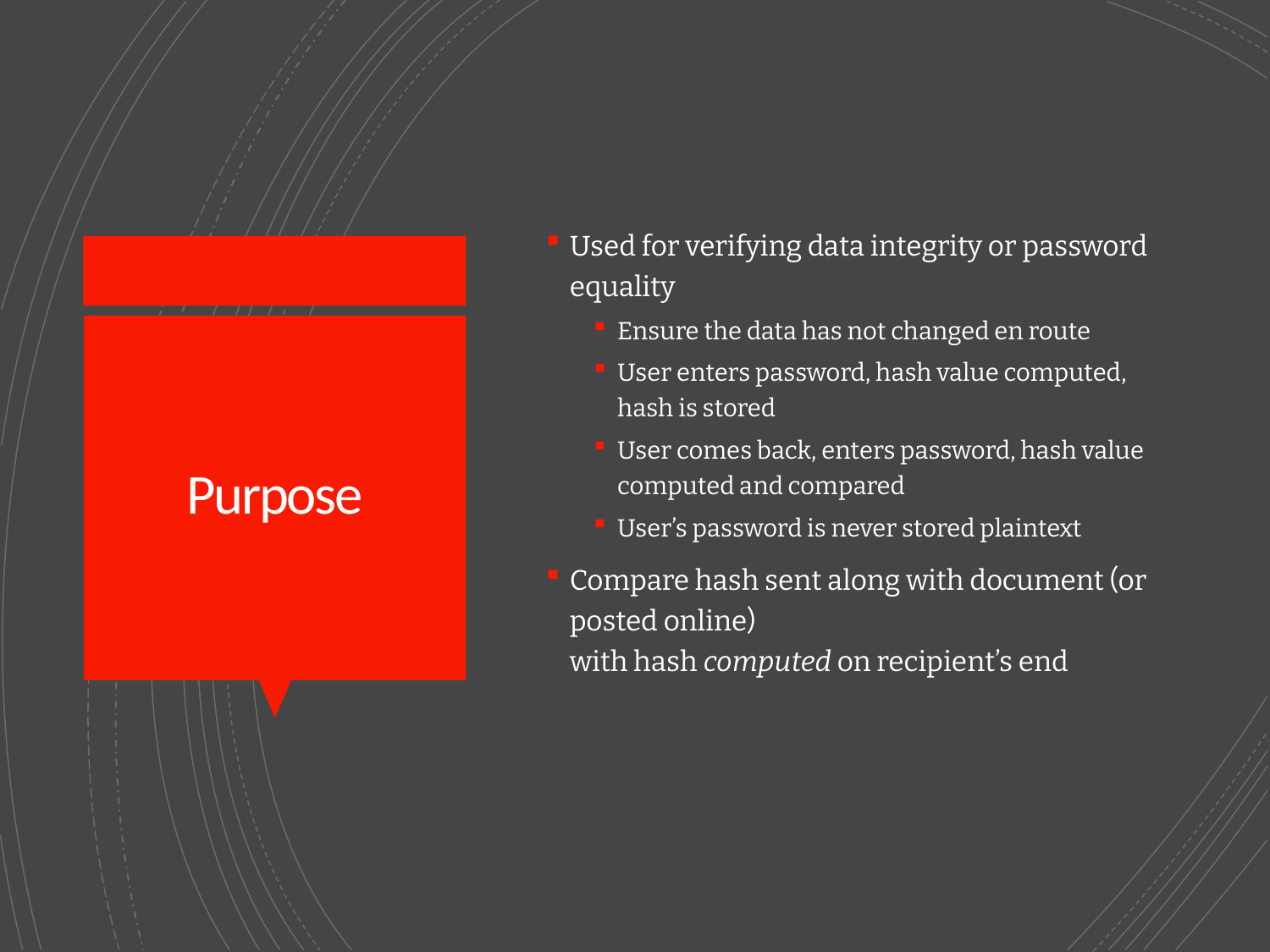

Used for verifying data integrity or password equality
Ensure the data has not changed en route
User enters password, hash value computed, hash is stored
User comes back, enters password, hash value computed and compared
User’s password is never stored plaintext
Compare hash sent along with document (or posted online)
with hash computed on recipient’s end

# Purpose